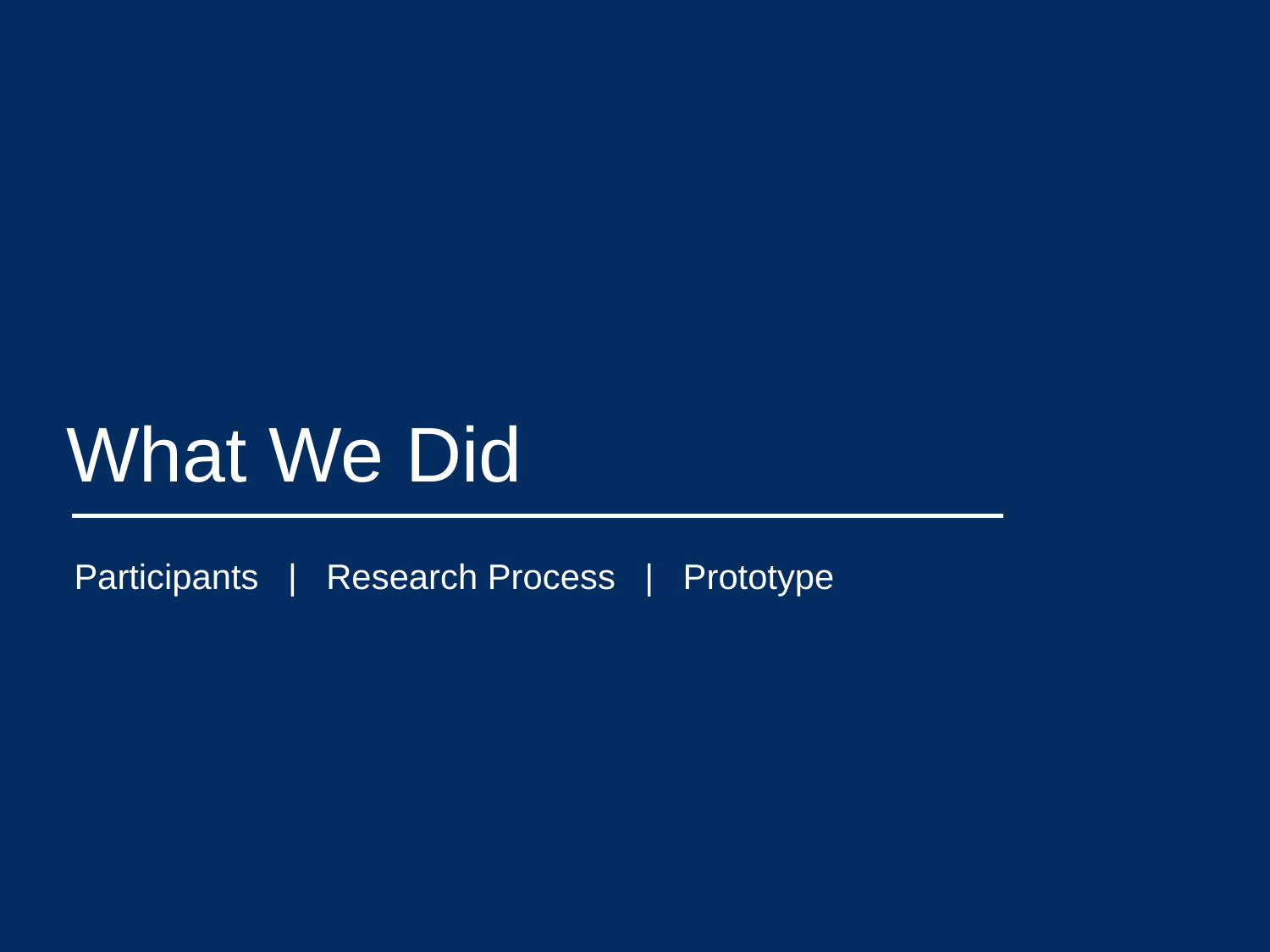

# What We Did

Participants   |   Research Process   |   Prototype